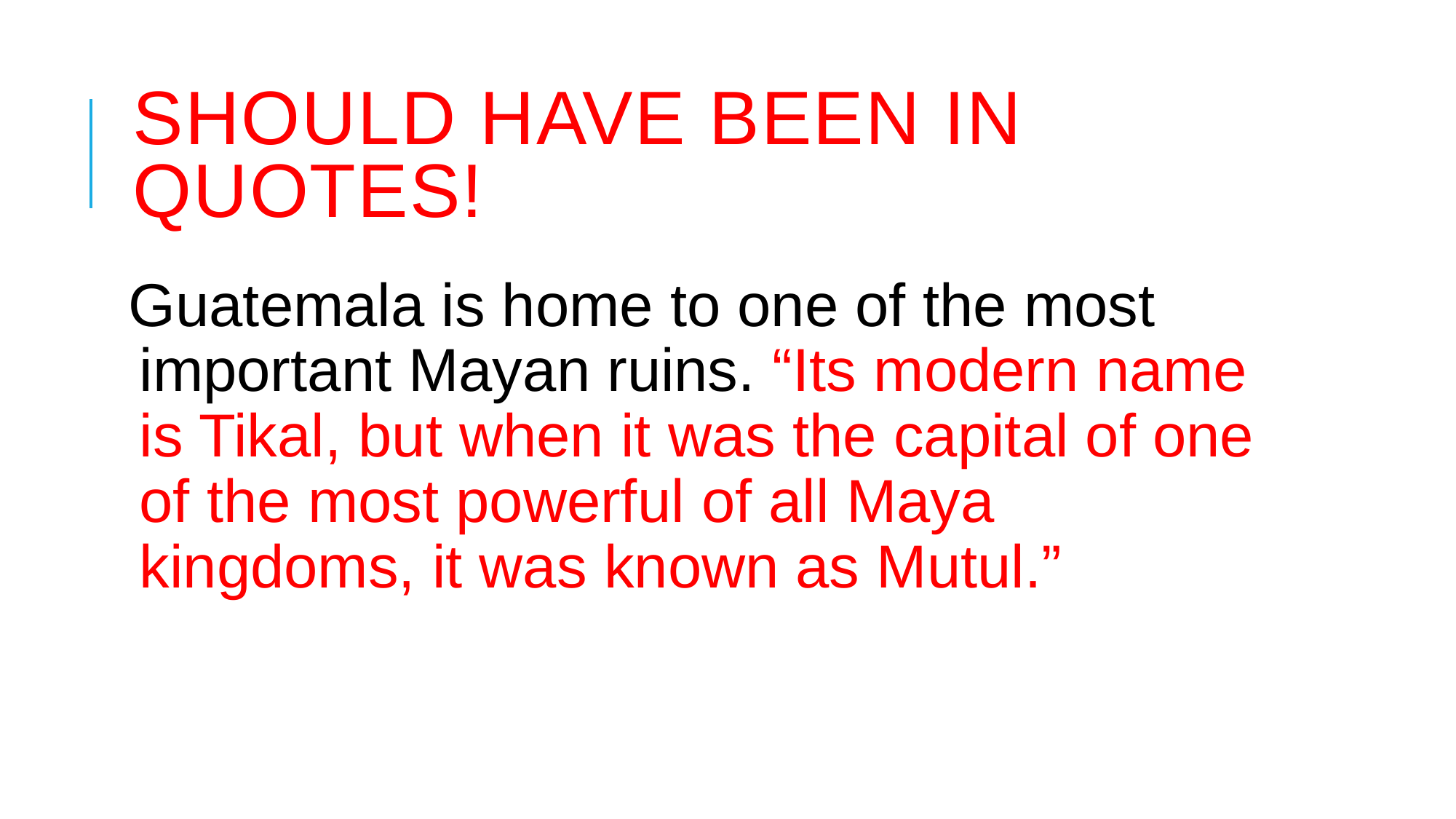

# Should have been in quotes!
Guatemala is home to one of the most important Mayan ruins. “Its modern name is Tikal, but when it was the capital of one of the most powerful of all Maya kingdoms, it was known as Mutul.”